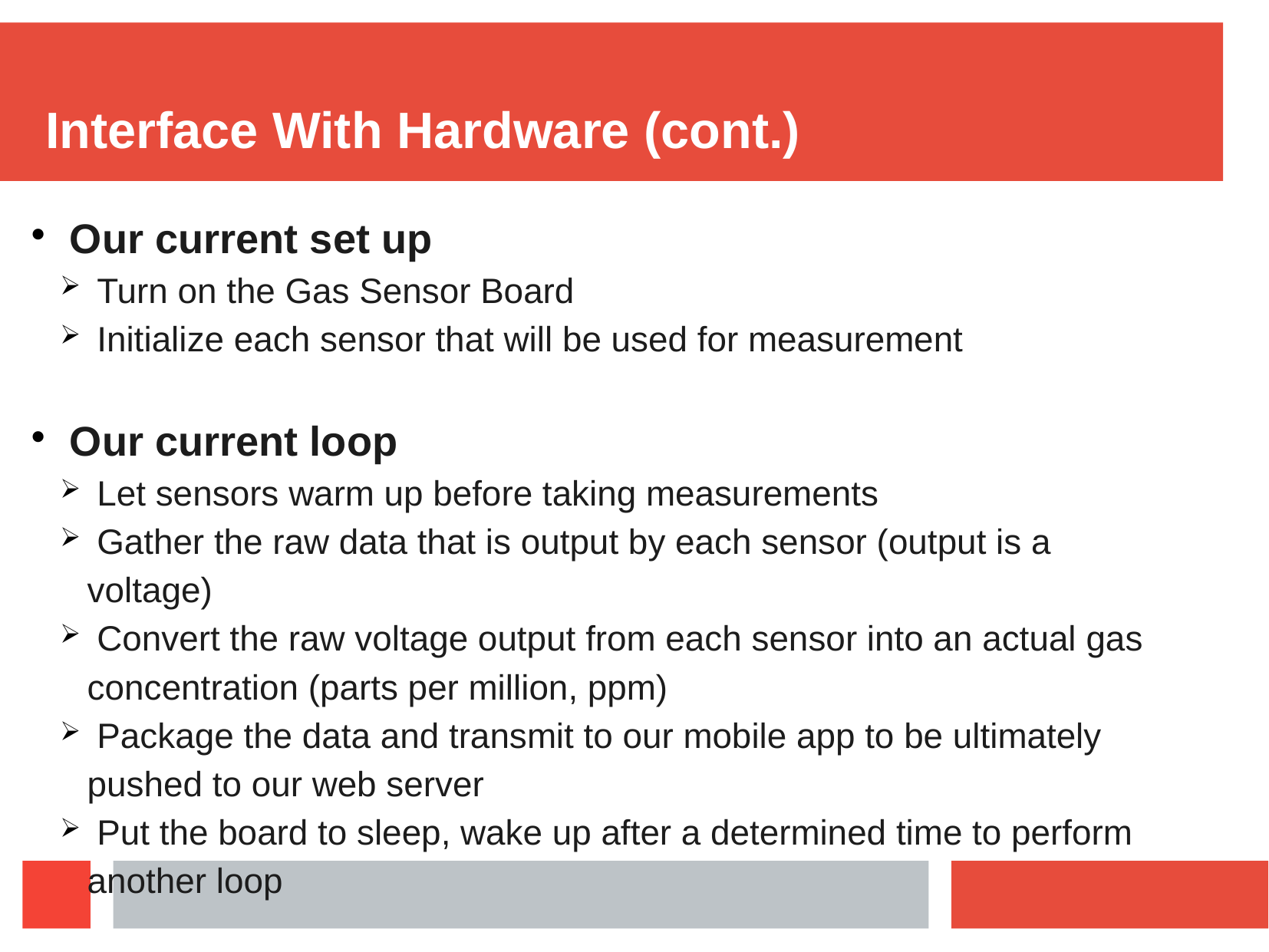

Interface With Hardware (cont.)
 Our current set up
 Turn on the Gas Sensor Board
 Initialize each sensor that will be used for measurement

 Our current loop
 Let sensors warm up before taking measurements
 Gather the raw data that is output by each sensor (output is a voltage)
 Convert the raw voltage output from each sensor into an actual gas concentration (parts per million, ppm)
 Package the data and transmit to our mobile app to be ultimately pushed to our web server
 Put the board to sleep, wake up after a determined time to perform another loop